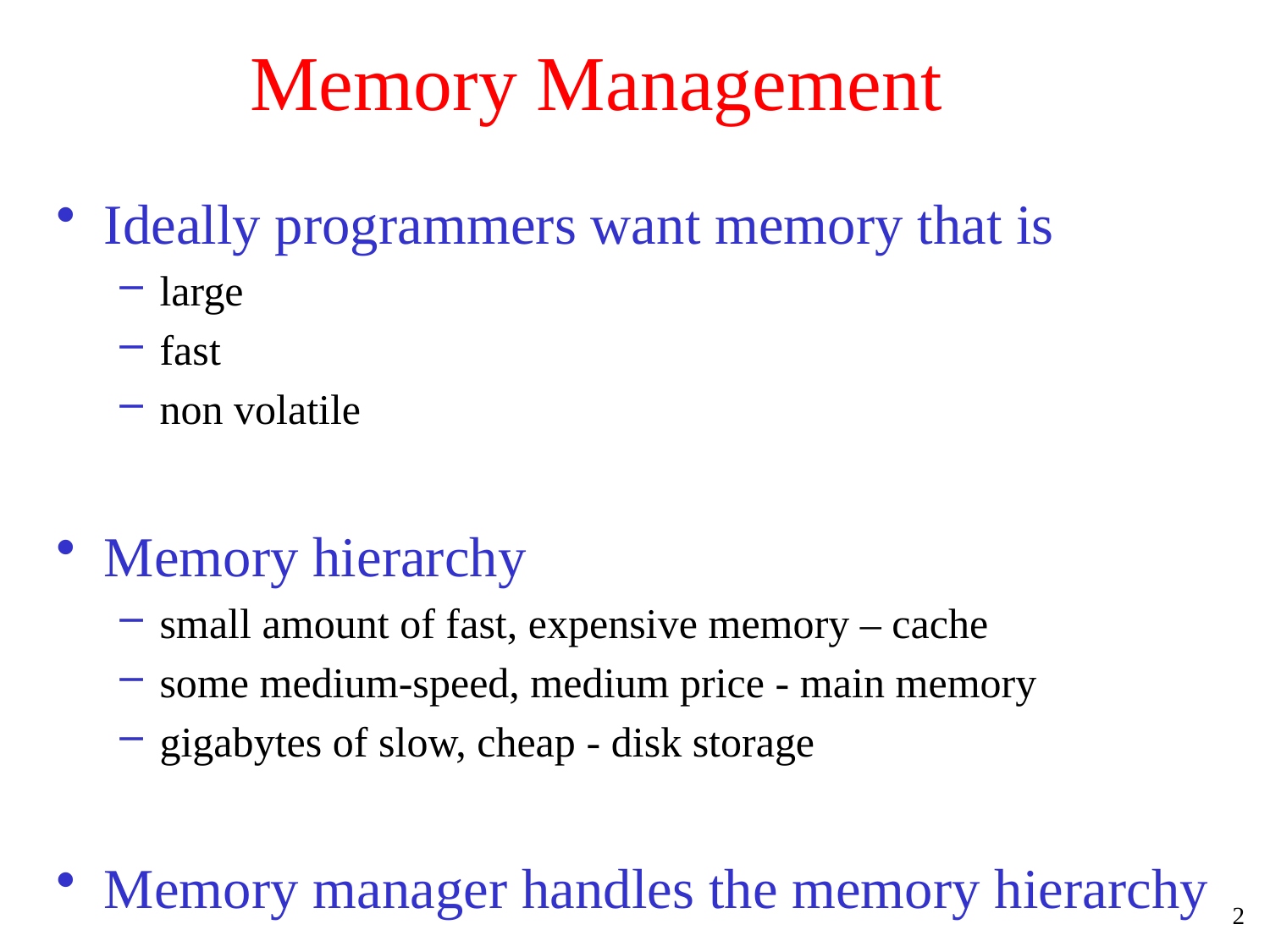

# Memory Management
Ideally programmers want memory that is
large
fast
non volatile

Memory hierarchy
small amount of fast, expensive memory – cache
some medium-speed, medium price - main memory
gigabytes of slow, cheap - disk storage

Memory manager handles the memory hierarchy

2